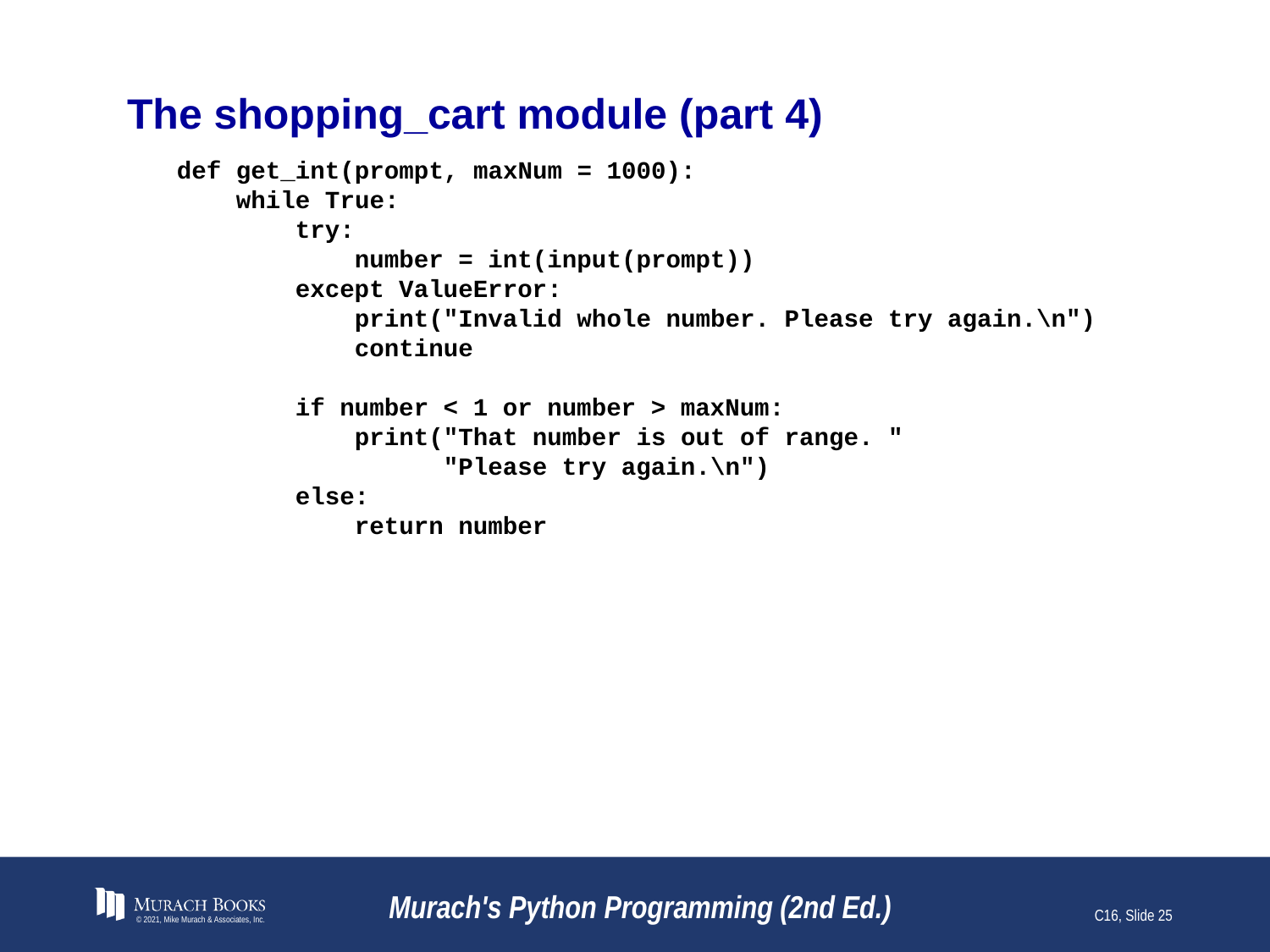

# The shopping_cart module (part 4)
def get_int(prompt, maxNum = 1000):
    while True:
        try:
            number = int(input(prompt))
        except ValueError:
            print("Invalid whole number. Please try again.\n")
            continue

        if number < 1 or number > maxNum:
            print("That number is out of range. "
                  "Please try again.\n")
        else:
            return number

© 2021, Mike Murach & Associates, Inc.
Murach's Python Programming (2nd Ed.)

C16, Slide 25